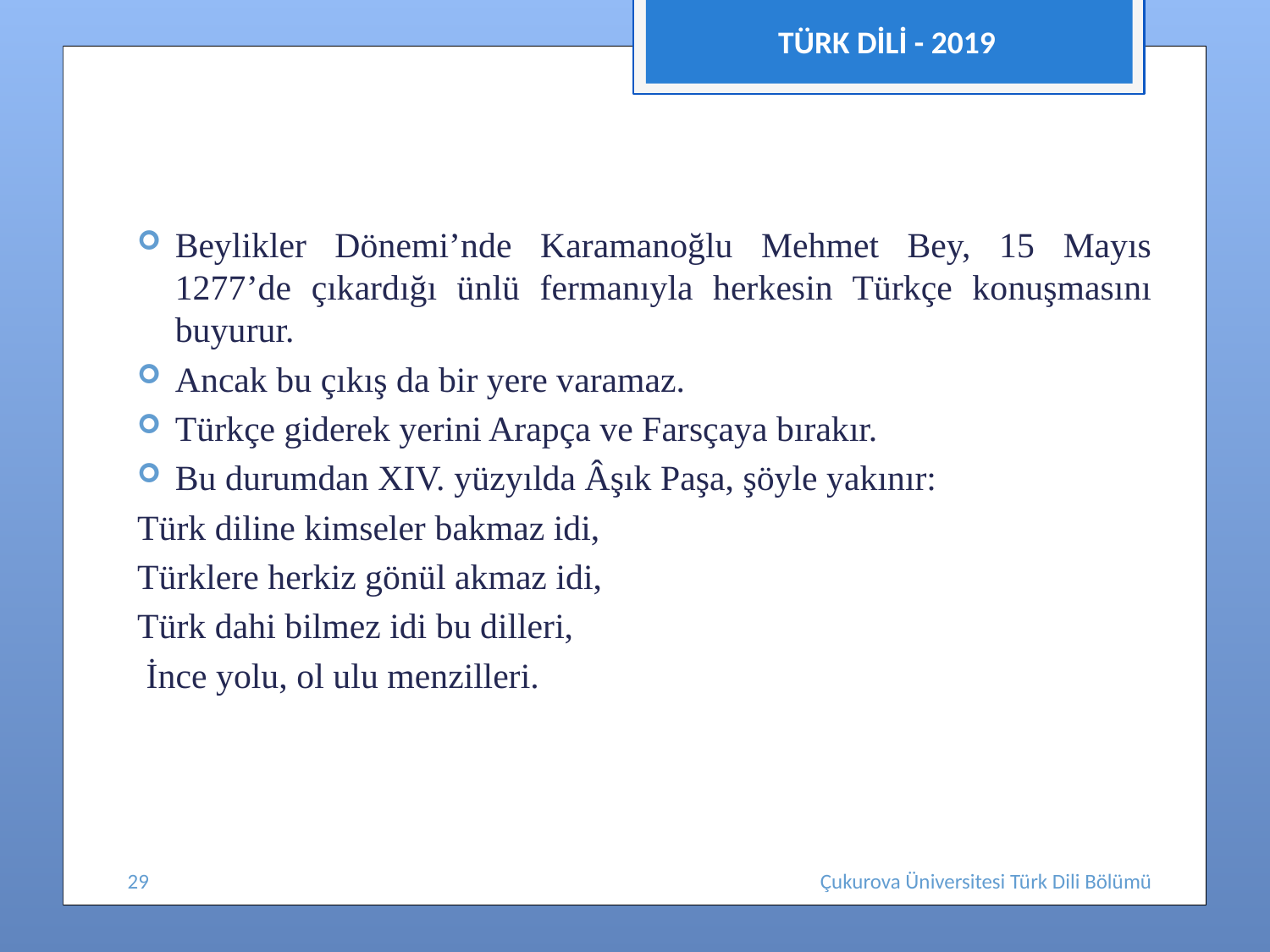

TÜRK DİLİ - 2019
#
Beylikler Dönemi’nde Karamanoğlu Mehmet Bey, 15 Mayıs 1277’de çıkardığı ünlü fermanıyla herkesin Türkçe konuşmasını buyurur.
Ancak bu çıkış da bir yere varamaz.
Türkçe giderek yerini Arapça ve Farsçaya bırakır.
Bu durumdan XIV. yüzyılda Âşık Paşa, şöyle yakınır:
Türk diline kimseler bakmaz idi,
Türklere herkiz gönül akmaz idi,
Türk dahi bilmez idi bu dilleri,
 İnce yolu, ol ulu menzilleri.

29
Çukurova Üniversitesi Türk Dili Bölümü